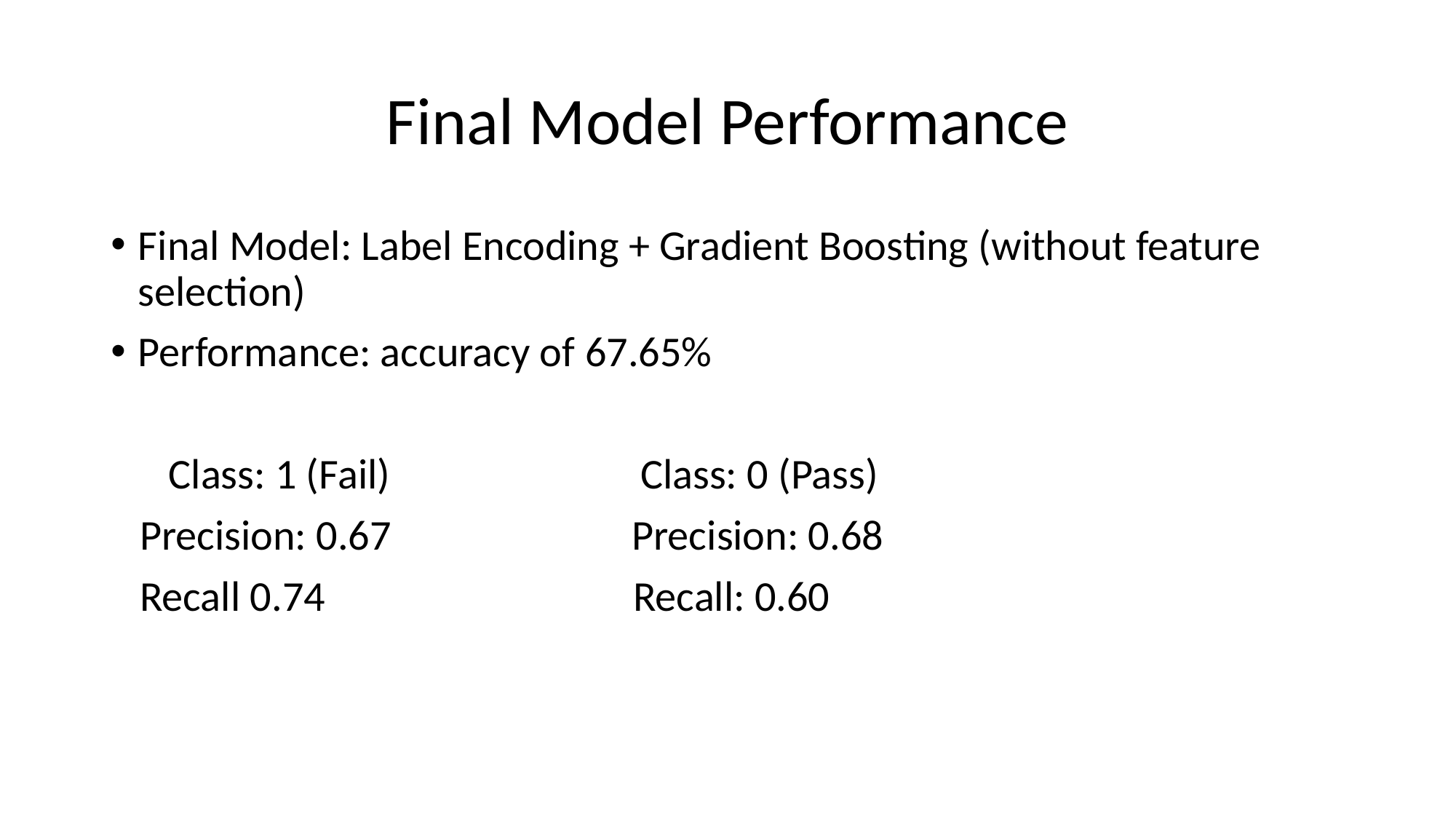

# Final Model Performance
Final Model: Label Encoding + Gradient Boosting (without feature selection)
Performance: accuracy of 67.65%

      Class: 1 (Fail)                          Class: 0 (Pass)
   Precision: 0.67                         Precision: 0.68
   Recall 0.74                                Recall: 0.60